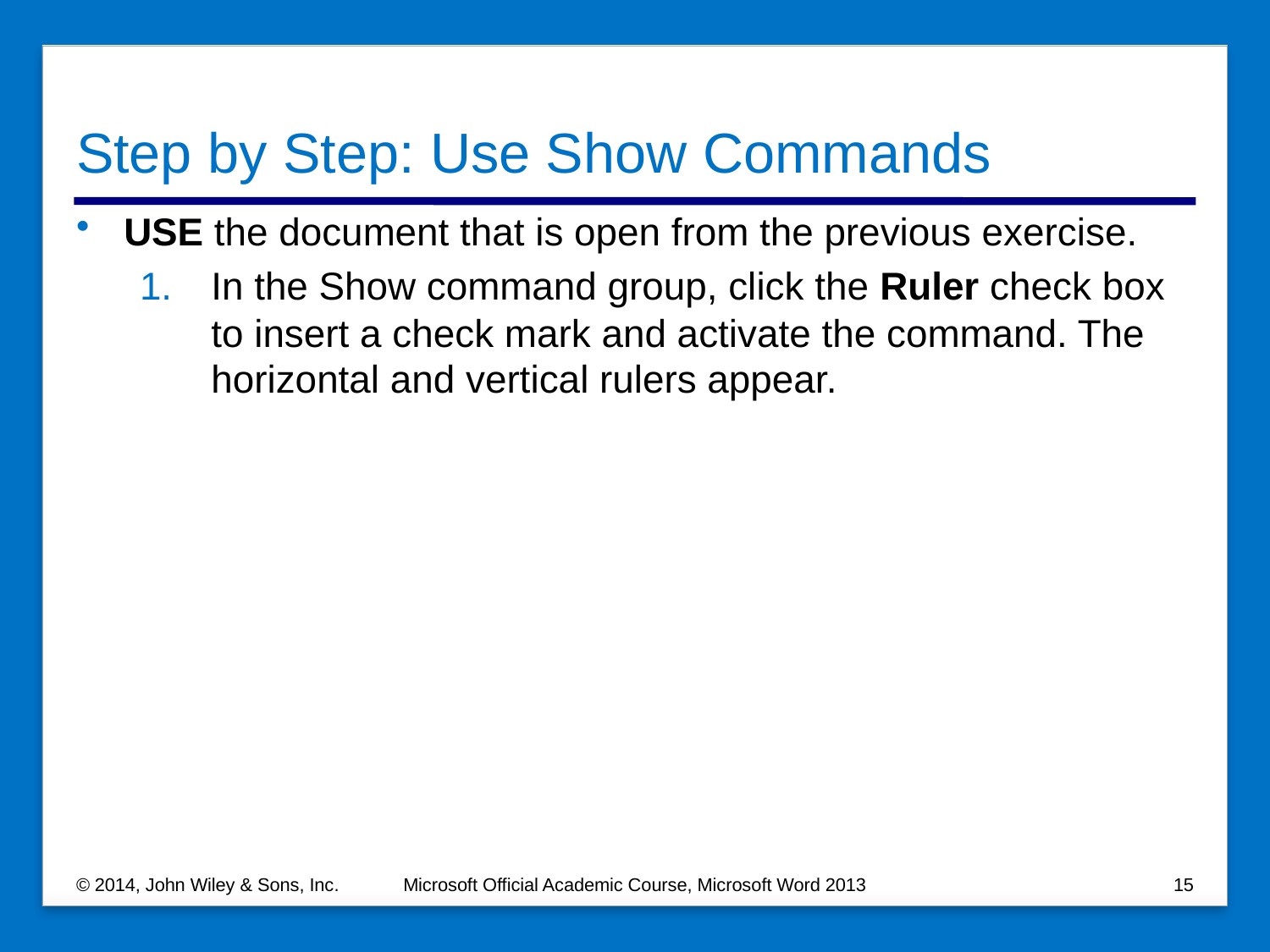

# Step by Step: Use Show Commands
USE the document that is open from the previous exercise.
In the Show command group, click the Ruler check box to insert a check mark and activate the command. The horizontal and vertical rulers appear.
© 2014, John Wiley & Sons, Inc.
Microsoft Official Academic Course, Microsoft Word 2013
15